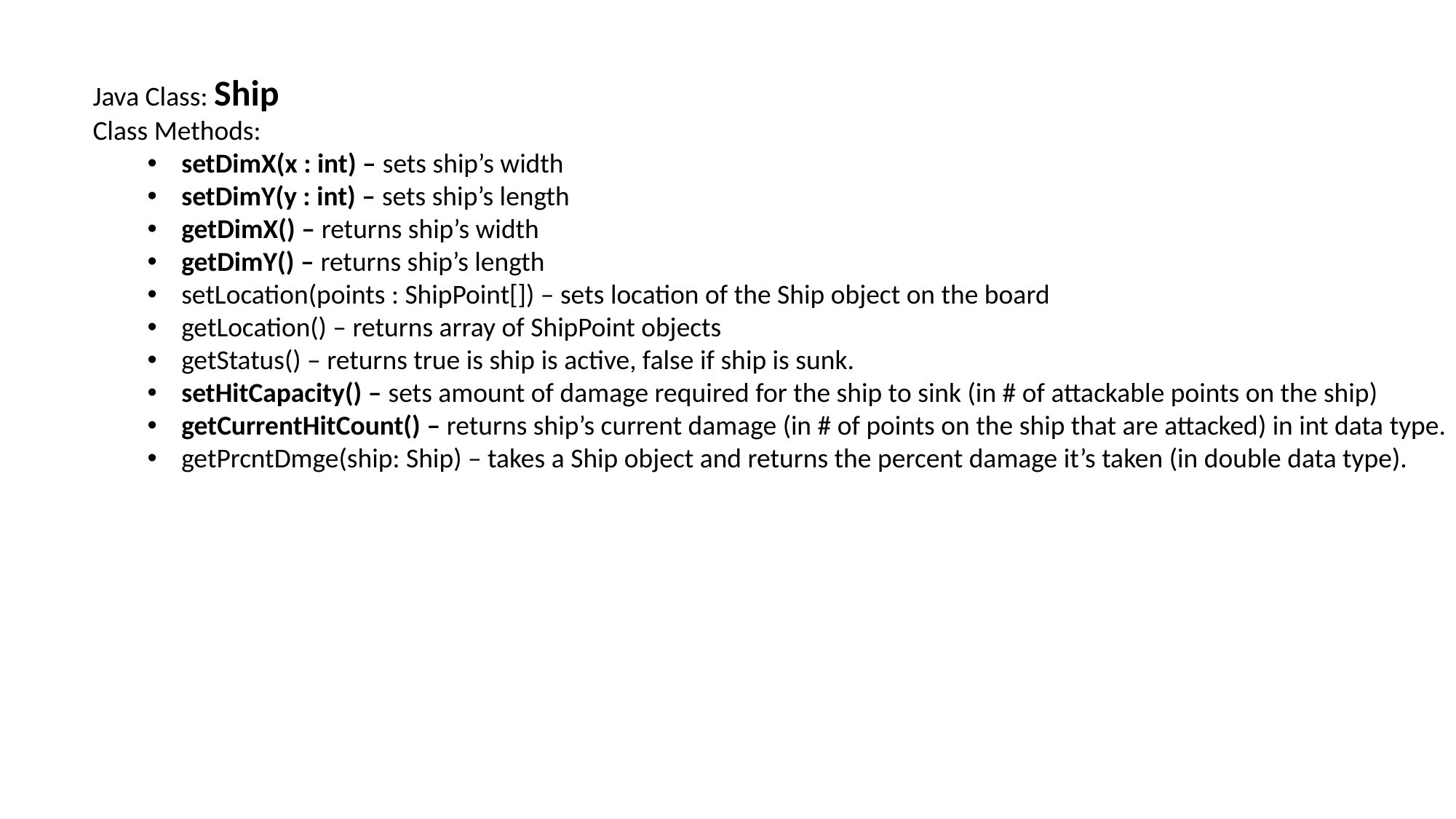

Java Class: Ship
Class Methods:
setDimX(x : int) – sets ship’s width
setDimY(y : int) – sets ship’s length
getDimX() – returns ship’s width
getDimY() – returns ship’s length
setLocation(points : ShipPoint[]) – sets location of the Ship object on the board
getLocation() – returns array of ShipPoint objects
getStatus() – returns true is ship is active, false if ship is sunk.
setHitCapacity() – sets amount of damage required for the ship to sink (in # of attackable points on the ship)
getCurrentHitCount() – returns ship’s current damage (in # of points on the ship that are attacked) in int data type.
getPrcntDmge(ship: Ship) – takes a Ship object and returns the percent damage it’s taken (in double data type).